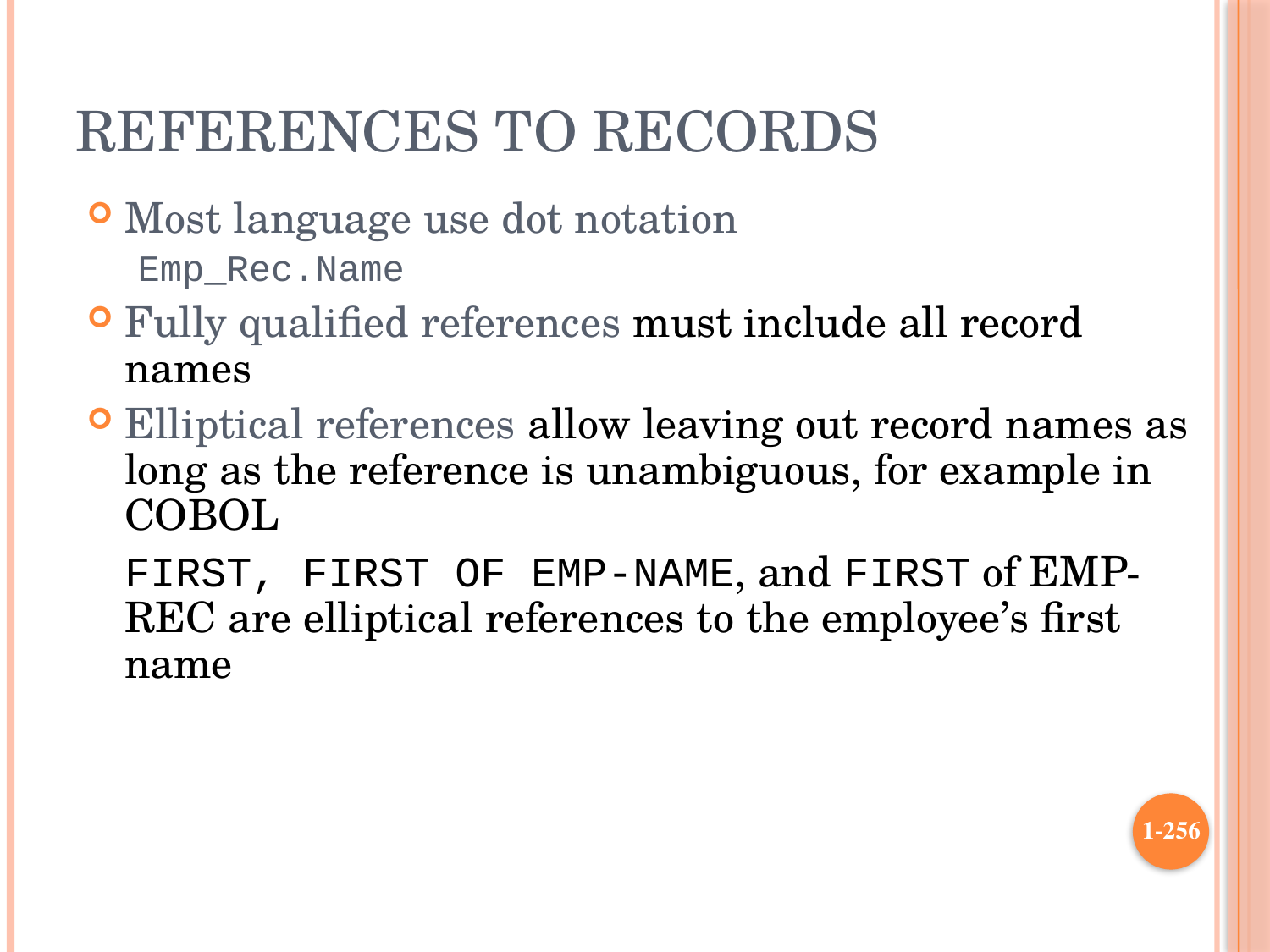

# References to Records
Most language use dot notation
Emp_Rec.Name
Fully qualified references must include all record names
Elliptical references allow leaving out record names as long as the reference is unambiguous, for example in COBOL
	FIRST, FIRST OF EMP-NAME, and FIRST of EMP-REC are elliptical references to the employee’s first name
1-256